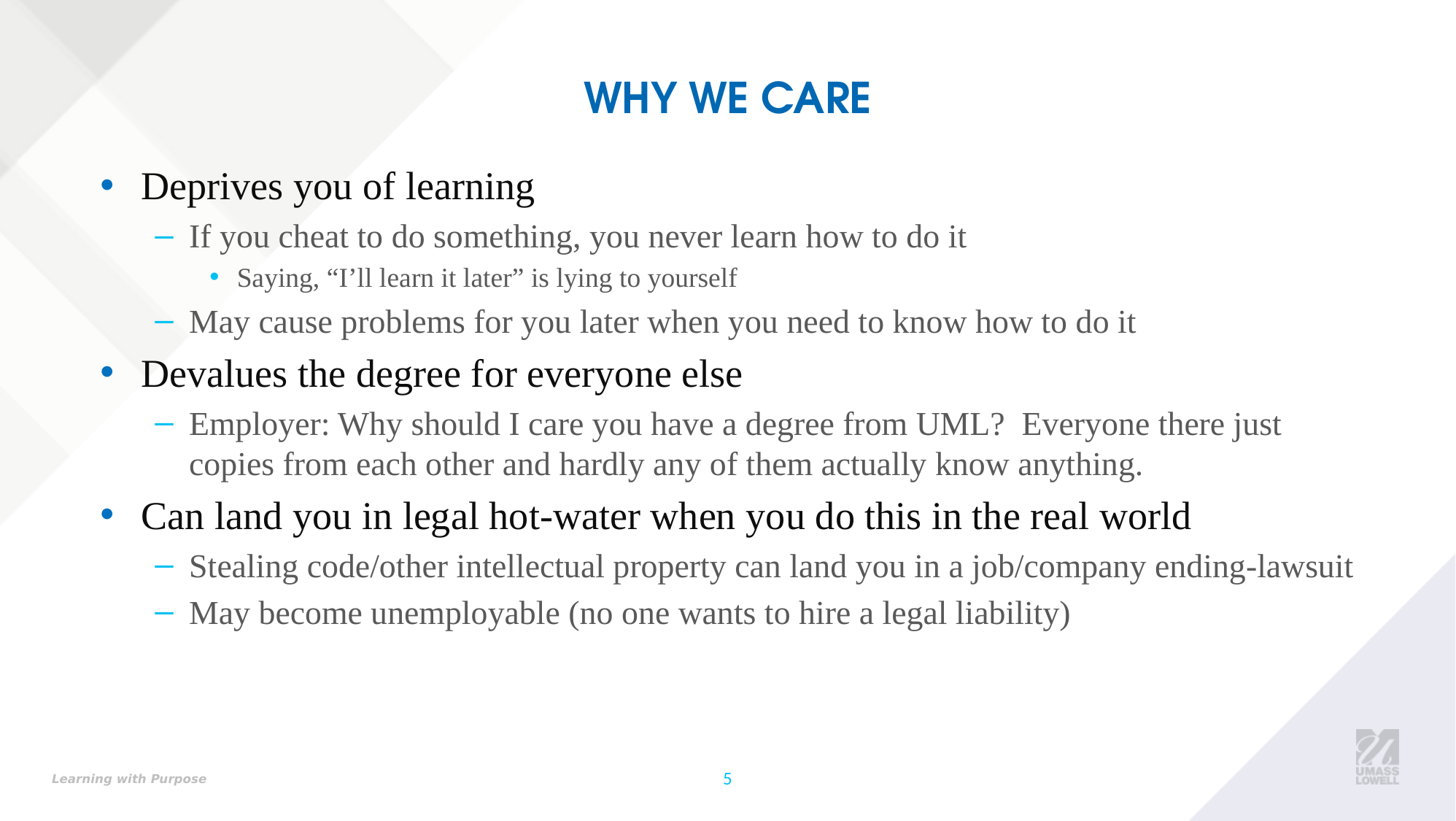

# Why we care
Deprives you of learning
If you cheat to do something, you never learn how to do it
Saying, “I’ll learn it later” is lying to yourself
May cause problems for you later when you need to know how to do it
Devalues the degree for everyone else
Employer: Why should I care you have a degree from UML?  Everyone there just copies from each other and hardly any of them actually know anything.
Can land you in legal hot-water when you do this in the real world
Stealing code/other intellectual property can land you in a job/company ending-lawsuit
May become unemployable (no one wants to hire a legal liability)
5